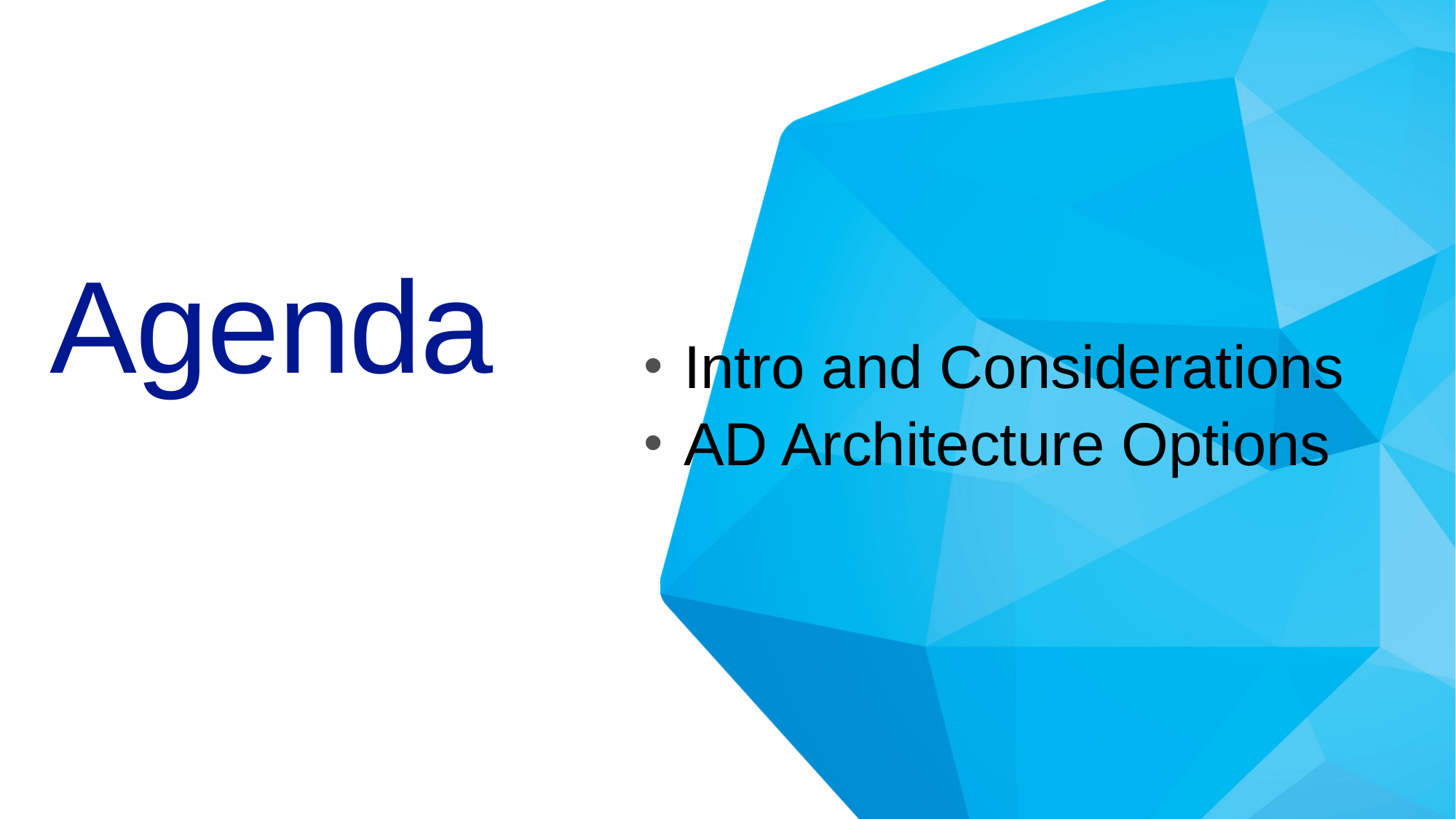

# Agenda
Intro and Considerations
AD Architecture Options